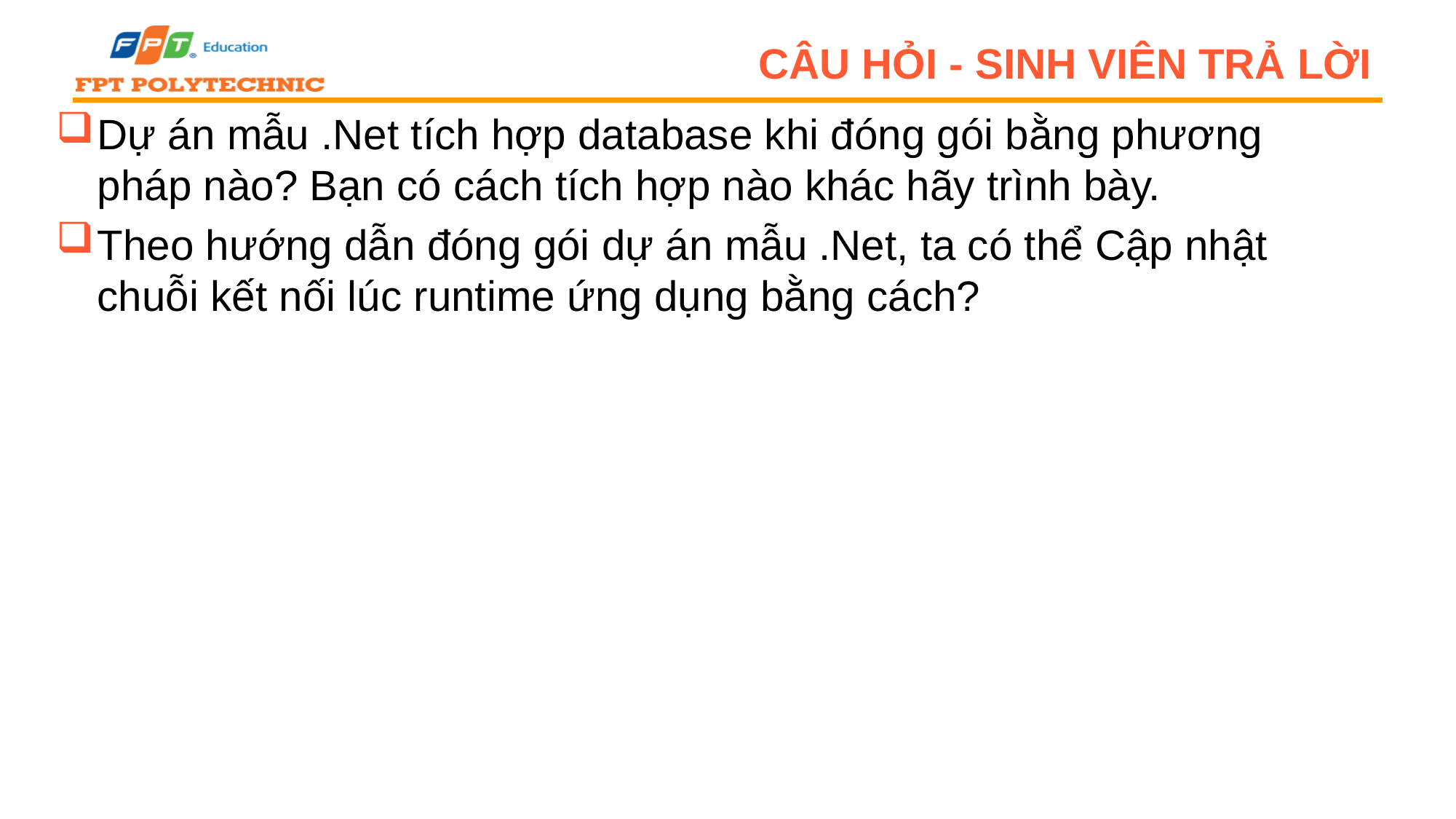

# Câu hỏi - sinh viên trả lời
Dự án mẫu .Net tích hợp database khi đóng gói bằng phương pháp nào? Bạn có cách tích hợp nào khác hãy trình bày.
Theo hướng dẫn đóng gói dự án mẫu .Net, ta có thể Cập nhật chuỗi kết nối lúc runtime ứng dụng bằng cách?